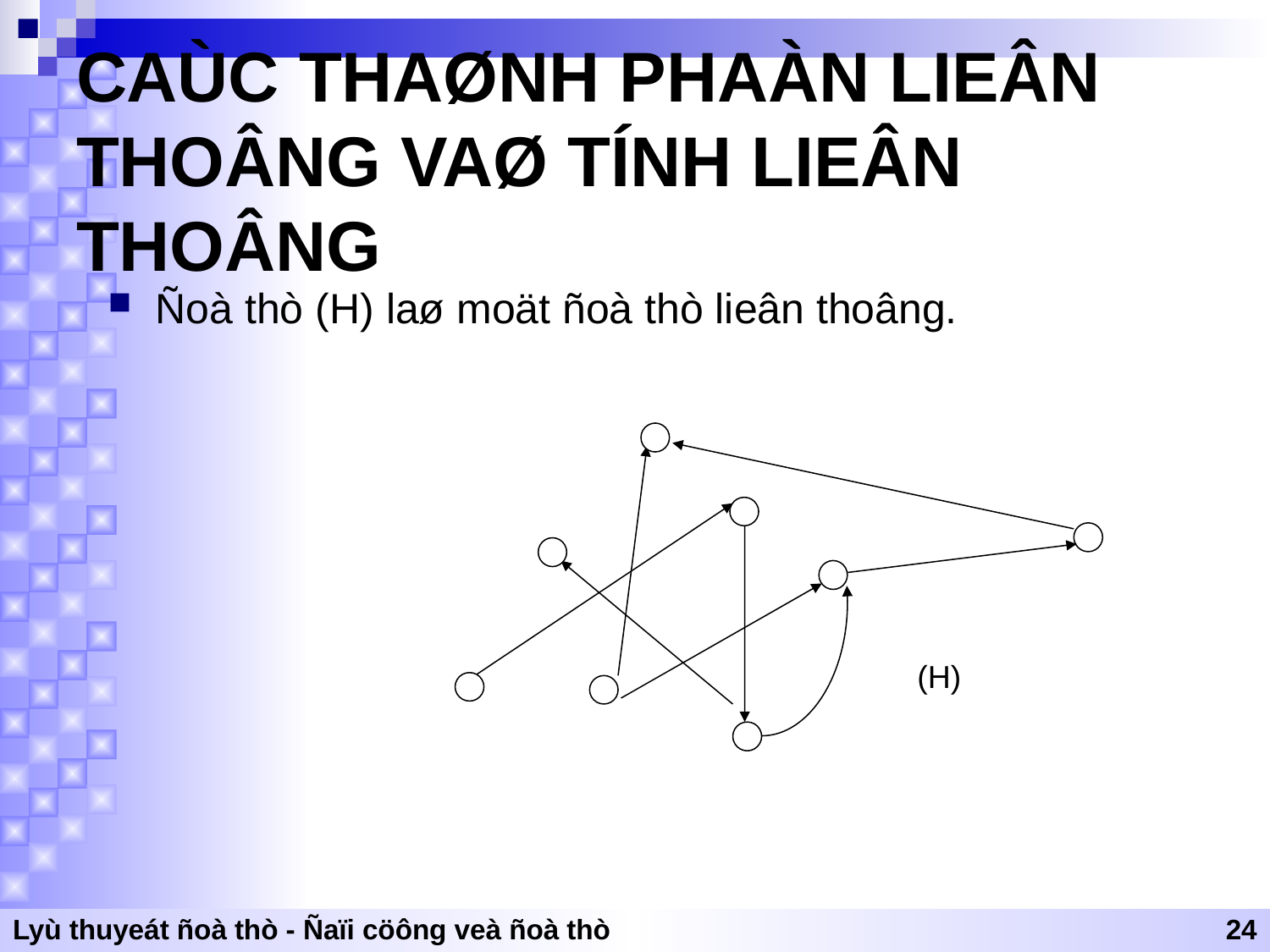

# CAÙC THAØNH PHAÀN LIEÂN THOÂNG VAØ TÍNH LIEÂN THOÂNG
Ñoà thò (H) laø moät ñoà thò lieân thoâng.

(H)

Lyù thuyeát ñoà thò - Ñaïi cöông veà ñoà thò
24